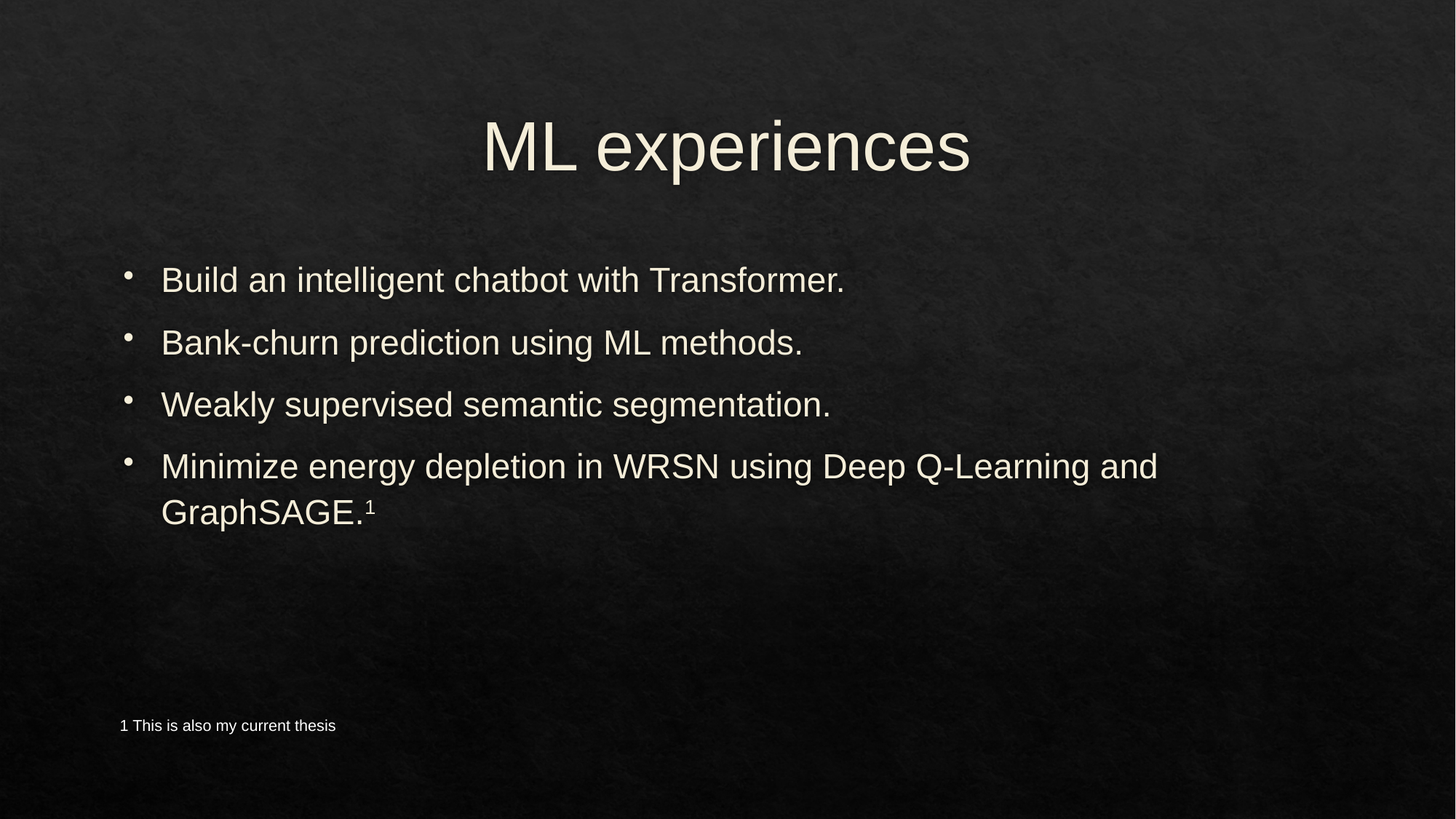

# ML experiences
Build an intelligent chatbot with Transformer.
Bank-churn prediction using ML methods.
Weakly supervised semantic segmentation.
Minimize energy depletion in WRSN using Deep Q-Learning and GraphSAGE.1
1 This is also my current thesis